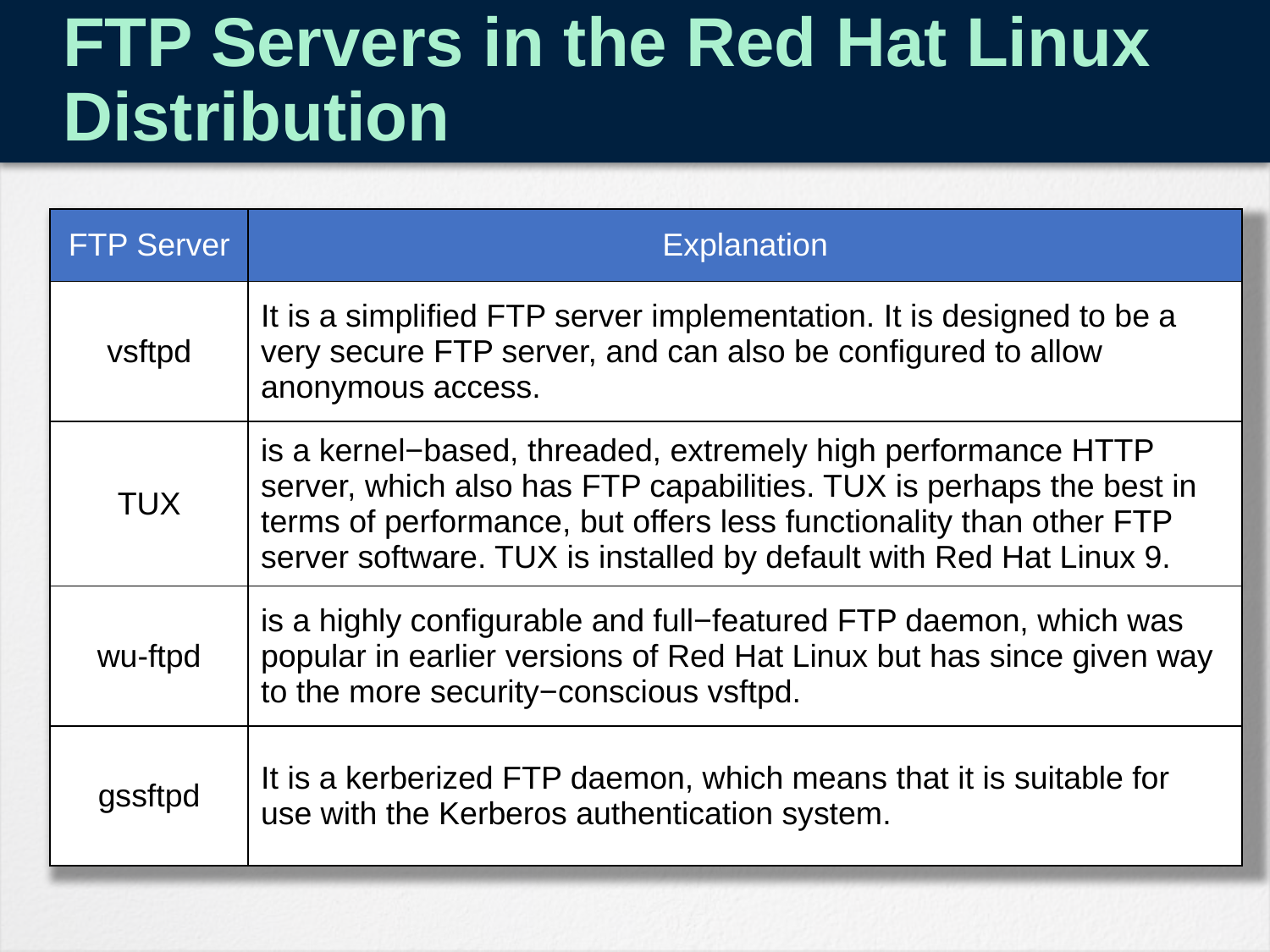

# FTP Servers in the Red Hat Linux Distribution
| FTP Server | Explanation |
| --- | --- |
| vsftpd | It is a simplified FTP server implementation. It is designed to be a very secure FTP server, and can also be configured to allow anonymous access. |
| TUX | is a kernel−based, threaded, extremely high performance HTTP server, which also has FTP capabilities. TUX is perhaps the best in terms of performance, but offers less functionality than other FTP server software. TUX is installed by default with Red Hat Linux 9. |
| wu-ftpd | is a highly configurable and full−featured FTP daemon, which was popular in earlier versions of Red Hat Linux but has since given way to the more security−conscious vsftpd. |
| gssftpd | It is a kerberized FTP daemon, which means that it is suitable for use with the Kerberos authentication system. |